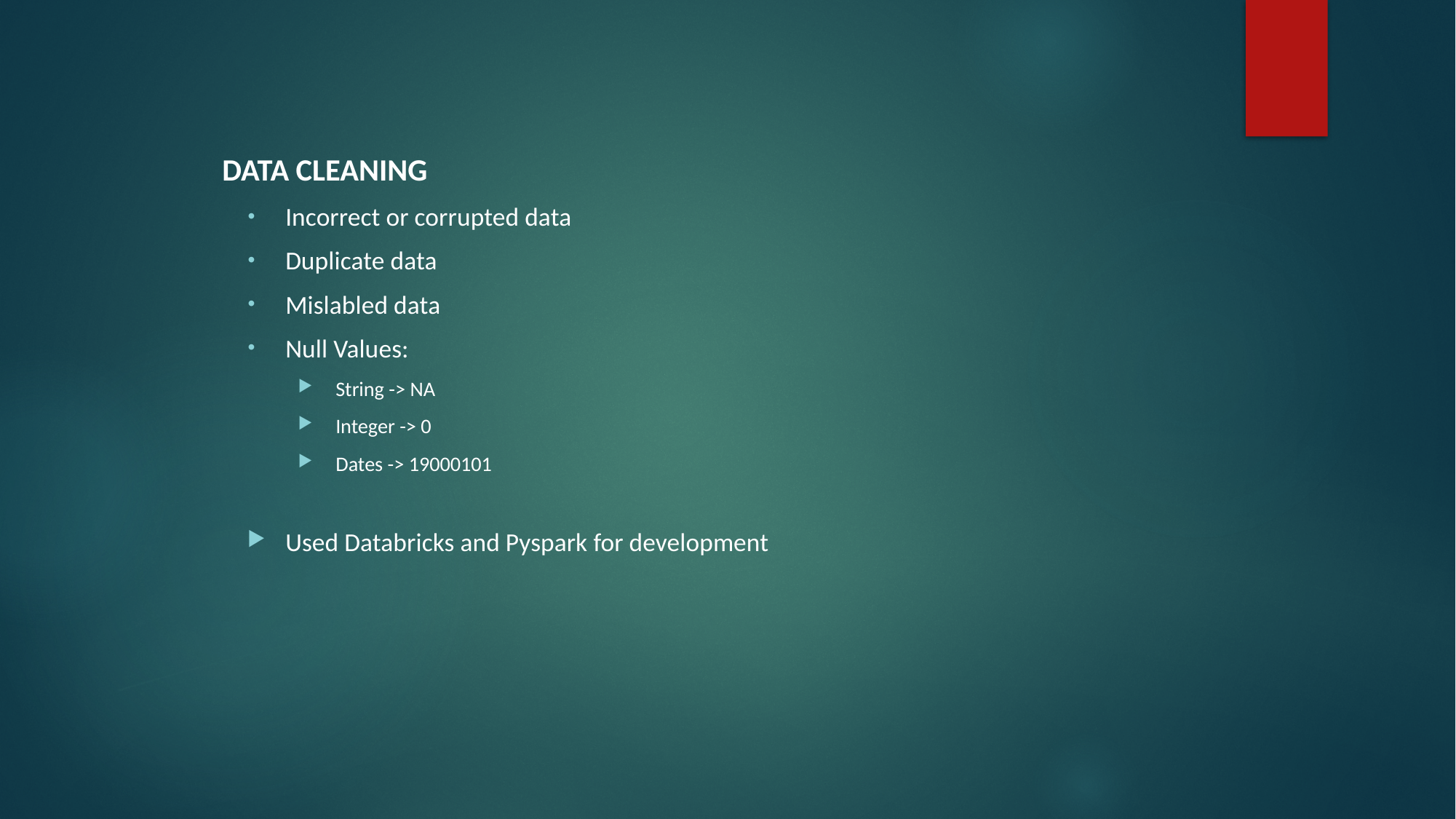

DATA CLEANING
Incorrect or corrupted data
Duplicate data
Mislabled data
Null Values:
String -> NA
Integer -> 0
Dates -> 19000101

Used Databricks and Pyspark for development